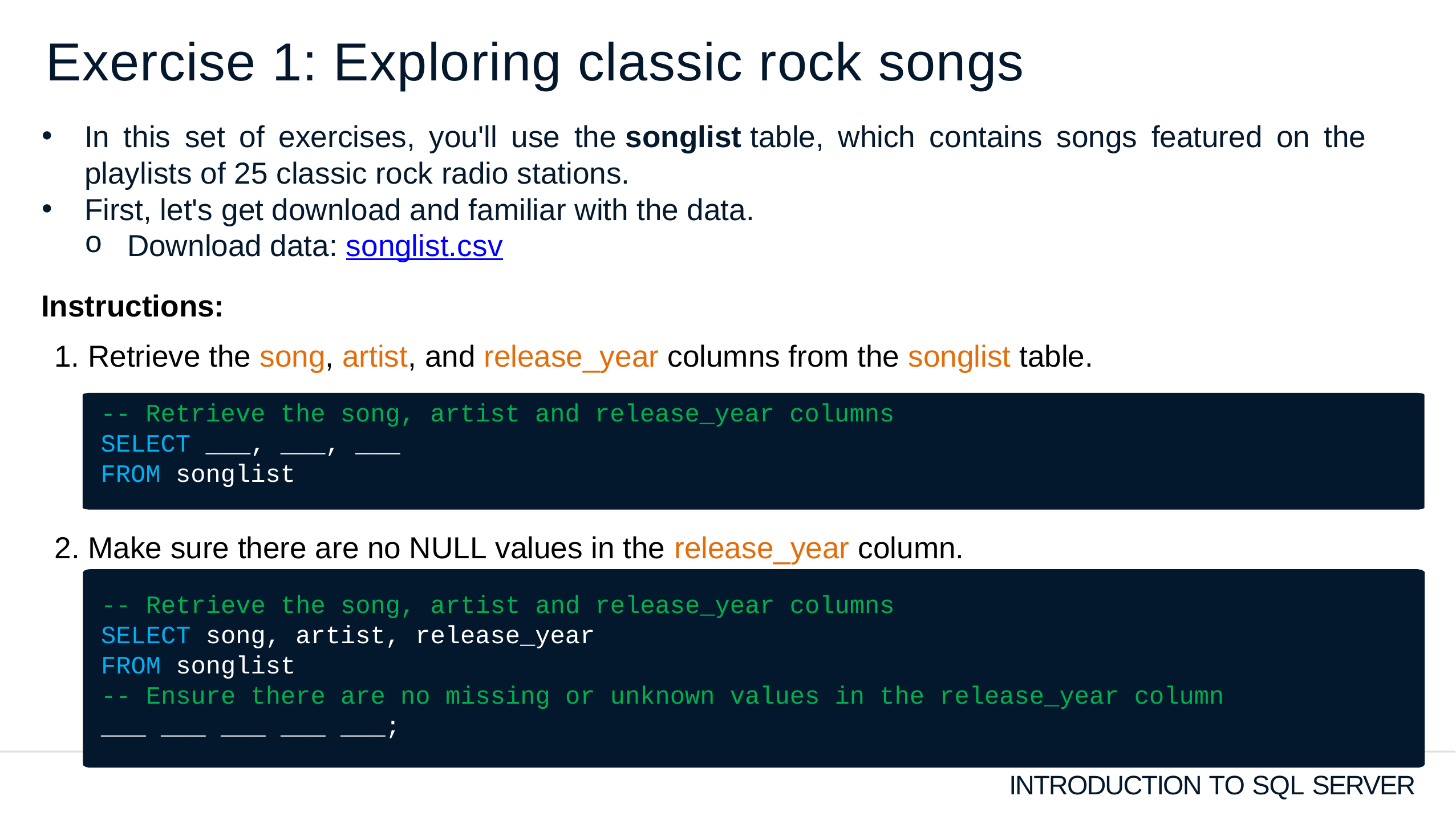

# Exercise 1: Exploring classic rock songs
In this set of exercises, you'll use the songlist table, which contains songs featured on the playlists of 25 classic rock radio stations.
First, let's get download and familiar with the data.
Download data: songlist.csv
Instructions:
1. Retrieve the song, artist, and release_year columns from the songlist table.

-- Retrieve the song, artist and release_year columns
SELECT ___, ___, ___
FROM songlist
2. Make sure there are no NULL values in the release_year column.

-- Retrieve the song, artist and release_year columns
SELECT song, artist, release_year
FROM songlist
-- Ensure there are no missing or unknown values in the release_year column
___ ___ ___ ___ ___;
INTRODUCTION TO SQL SERVER